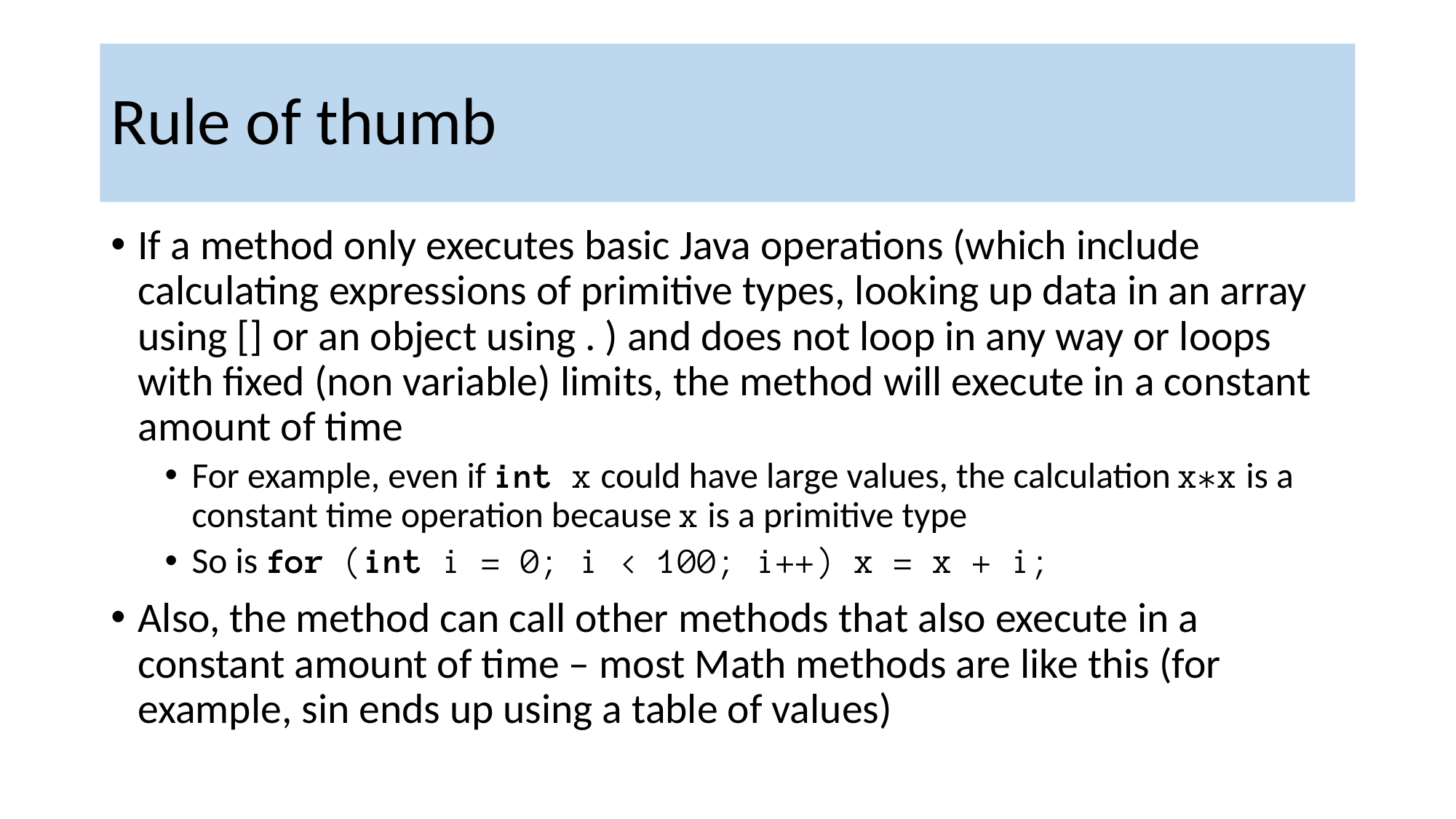

# Rule of thumb
If a method only executes basic Java operations (which include calculating expressions of primitive types, looking up data in an array using [] or an object using . ) and does not loop in any way or loops with fixed (non variable) limits, the method will execute in a constant amount of time
For example, even if int x could have large values, the calculation x*x is a constant time operation because x is a primitive type
So is for (int i = 0; i < 100; i++) x = x + i;
Also, the method can call other methods that also execute in a constant amount of time – most Math methods are like this (for example, sin ends up using a table of values)